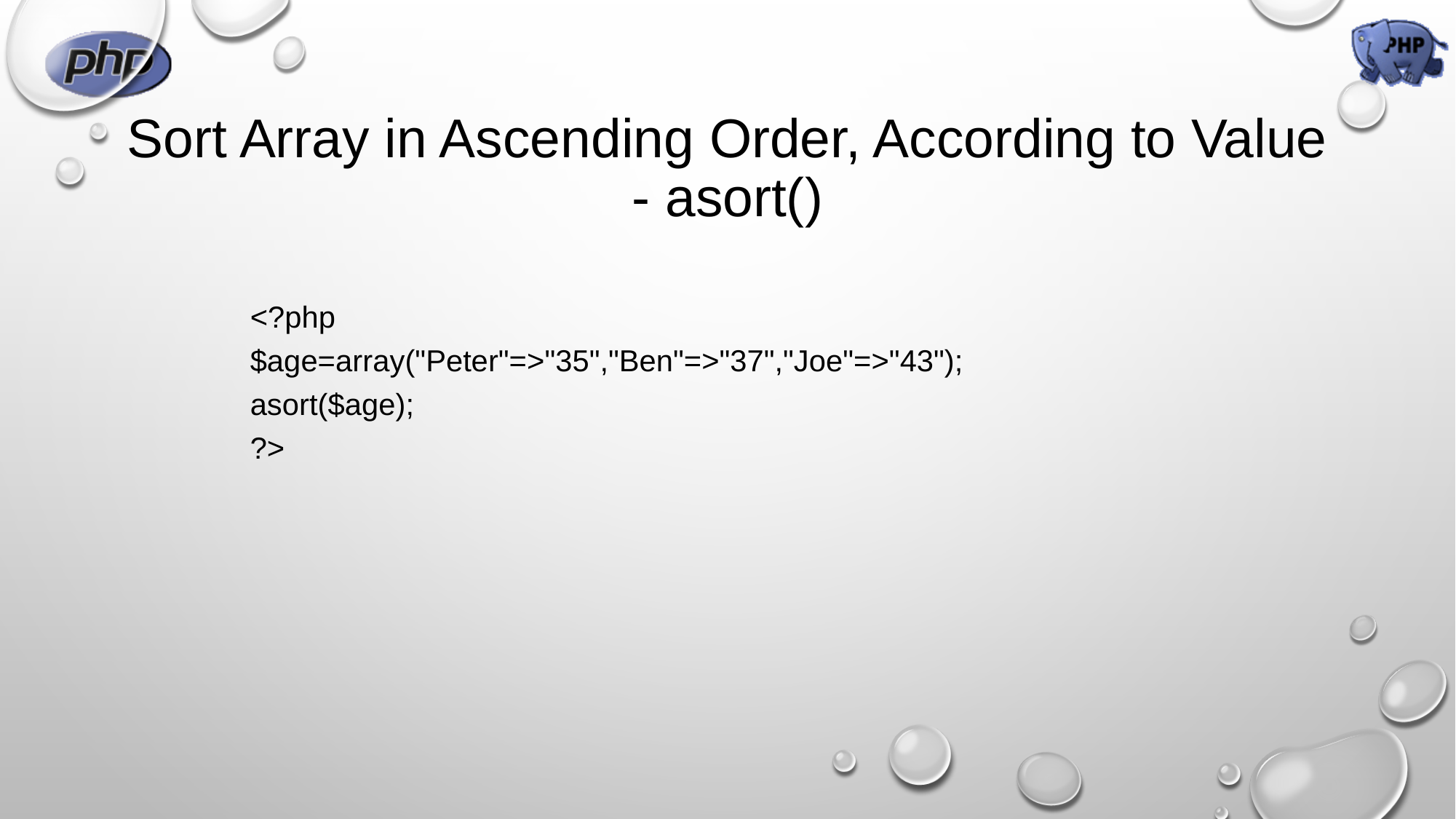

# Sort Array in Ascending Order, According to Value - asort()
<?php
$age=array("Peter"=>"35","Ben"=>"37","Joe"=>"43");
asort($age);
?>